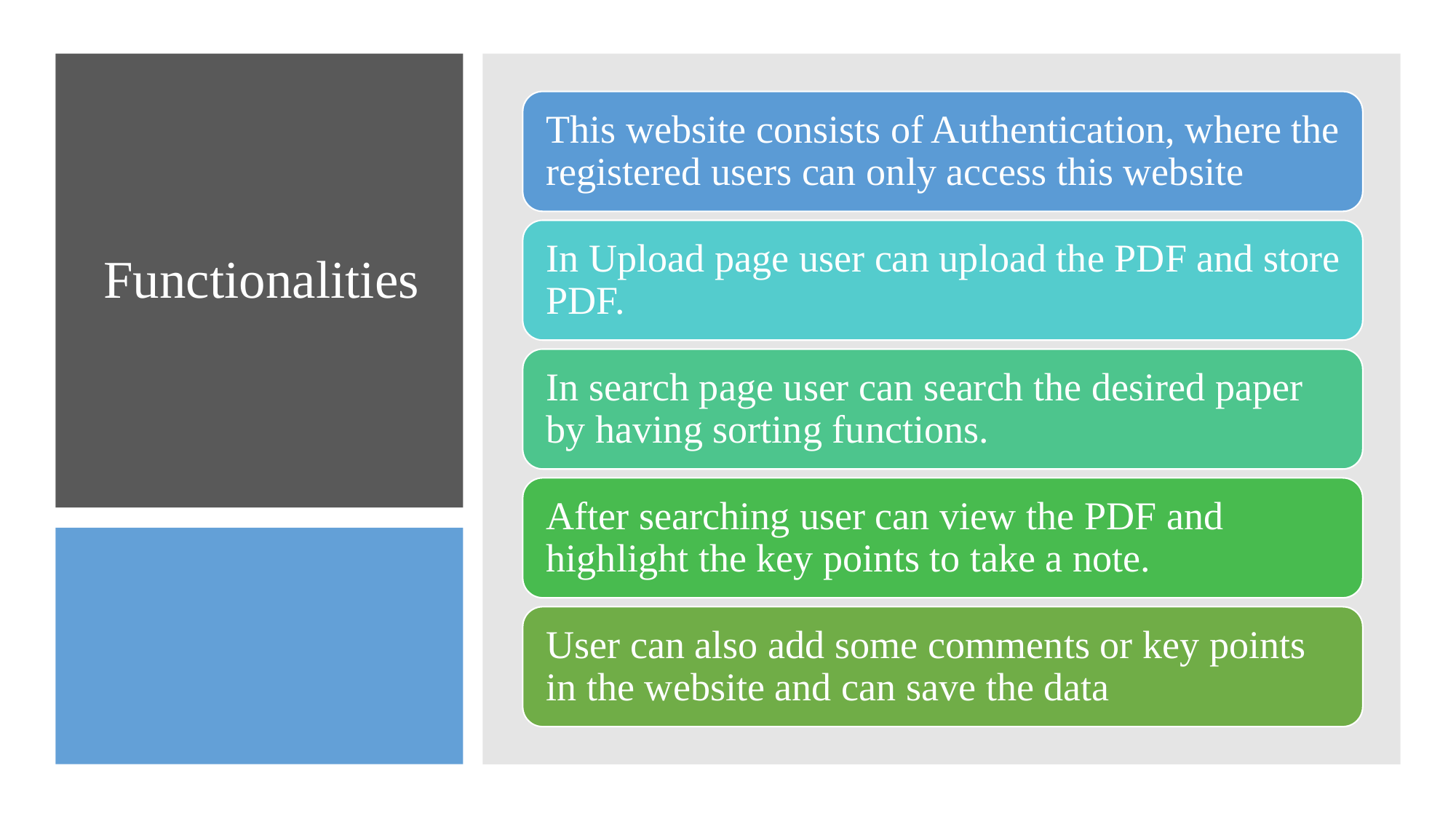

This website consists of Authentication, where the registered users can only access this website
In Upload page user can upload the PDF and store PDF.
In search page user can search the desired paper by having sorting functions.
After searching user can view the PDF and highlight the key points to take a note.
User can also add some comments or key points in the website and can save the data
# Functionalities